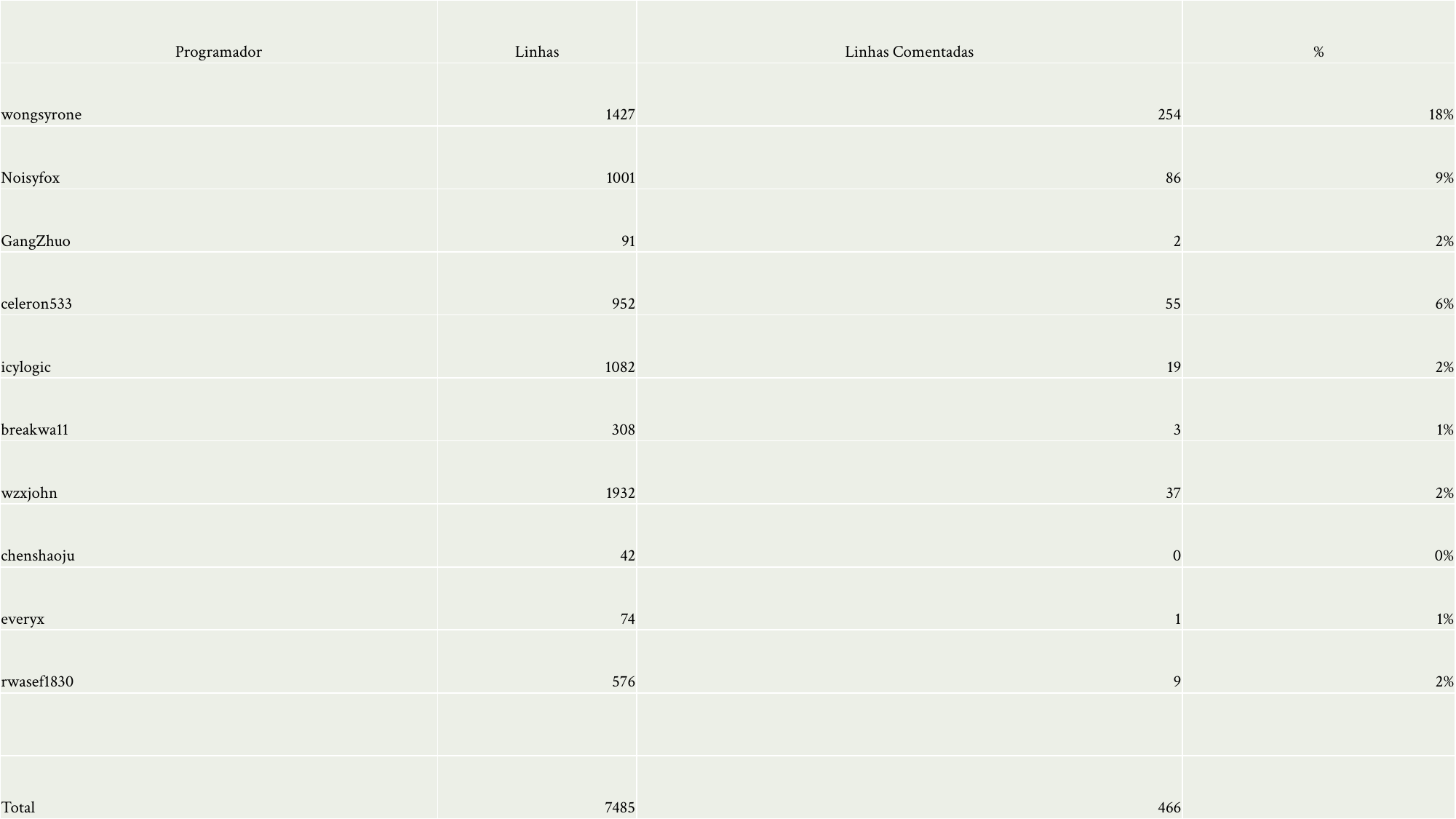

| Programador | Linhas | Linhas Comentadas | % |
| --- | --- | --- | --- |
| wongsyrone | 1427 | 254 | 18% |
| Noisyfox | 1001 | 86 | 9% |
| GangZhuo | 91 | 2 | 2% |
| celeron533 | 952 | 55 | 6% |
| icylogic | 1082 | 19 | 2% |
| breakwa11 | 308 | 3 | 1% |
| wzxjohn | 1932 | 37 | 2% |
| chenshaoju | 42 | 0 | 0% |
| everyx | 74 | 1 | 1% |
| rwasef1830 | 576 | 9 | 2% |
|  |  |  |  |
| Total | 7485 | 466 |  |